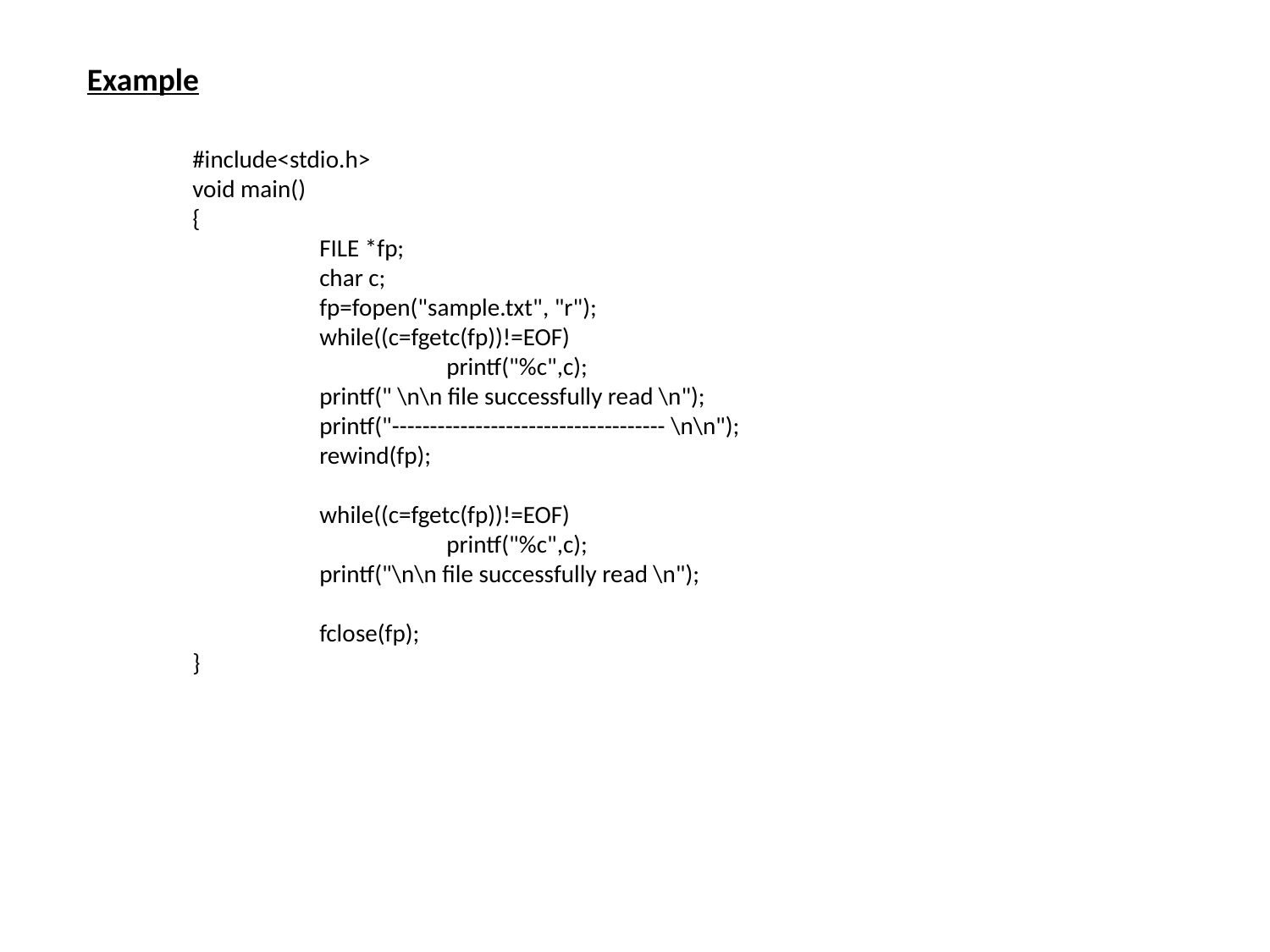

Example
#include<stdio.h>
void main()
{
	FILE *fp;
	char c;
	fp=fopen("sample.txt", "r");
	while((c=fgetc(fp))!=EOF)
		printf("%c",c);
	printf(" \n\n file successfully read \n");
	printf("------------------------------------ \n\n");
	rewind(fp);

	while((c=fgetc(fp))!=EOF)
		printf("%c",c);
	printf("\n\n file successfully read \n");

	fclose(fp);
}